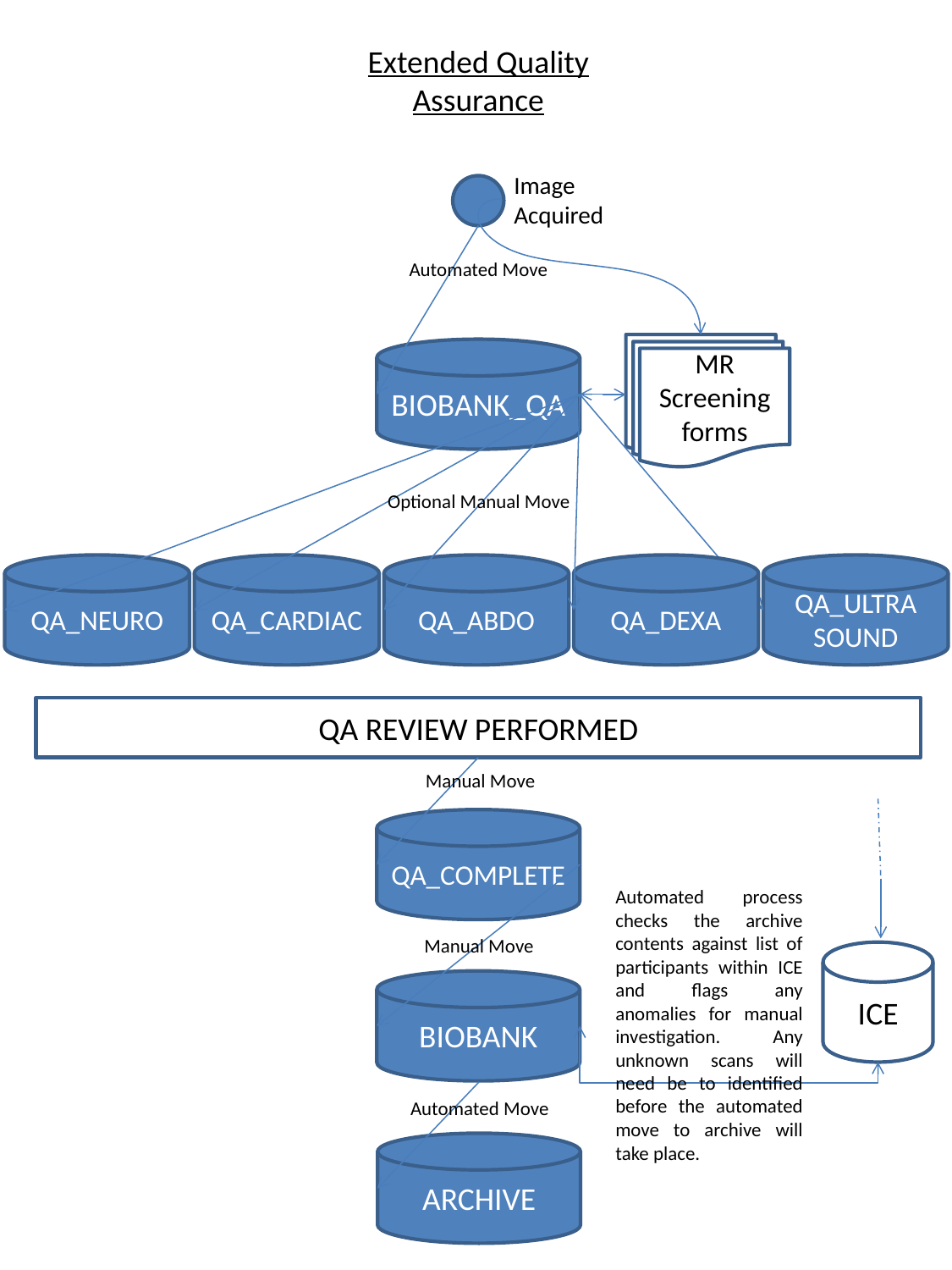

Extended Quality Assurance
Image Acquired

Automated Move

BIOBANK_QA

MR Screening forms
Optional Manual Move
QA_NEURO
QA_CARDIAC
QA_ABDO
QA_DEXA
QA_ULTRA
SOUND
QA REVIEW PERFORMED
Manual Move
QA_COMPLETE
Automated process checks the archive contents against list of participants within ICE and flags any anomalies for manual investigation.  Any unknown scans will need be to identified before the automated move to archive will take place.
Manual Move
ICE
BIOBANK
Automated Move
ARCHIVE